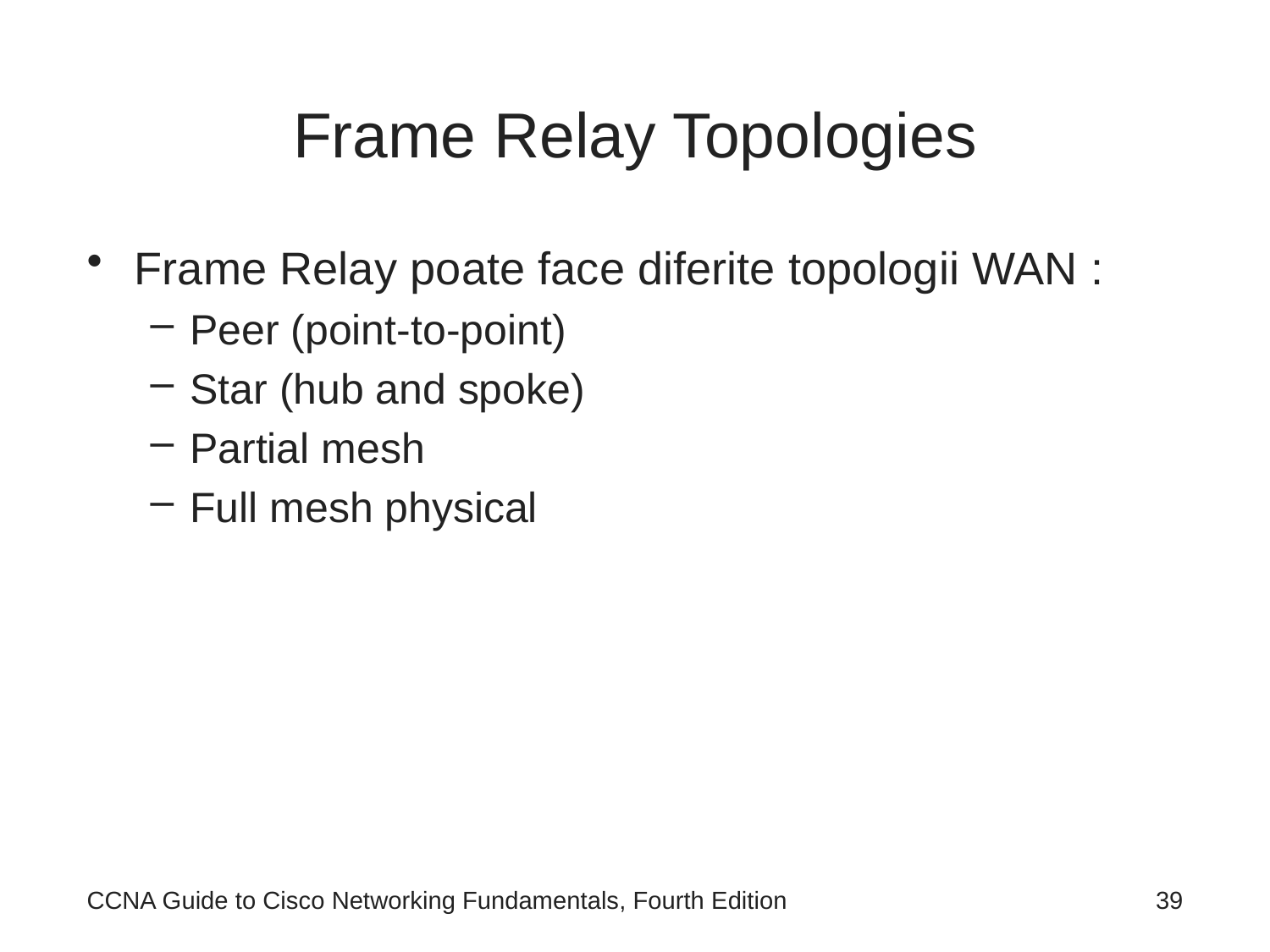

# Frame Relay Topologies
Frame Relay poate face diferite topologii WAN :
Peer (point-to-point)
Star (hub and spoke)
Partial mesh
Full mesh physical

CCNA Guide to Cisco Networking Fundamentals, Fourth Edition
39